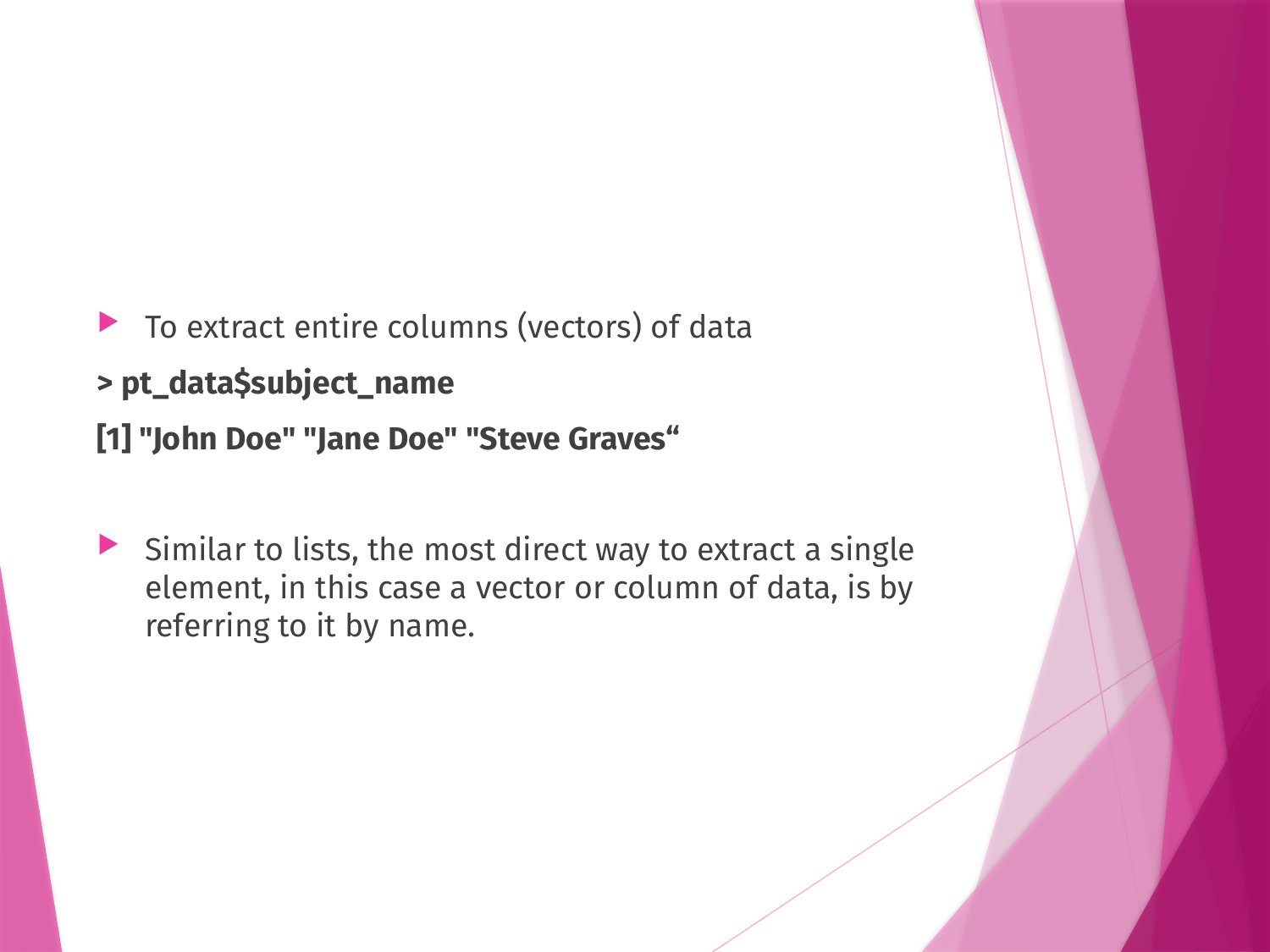

#
To extract entire columns (vectors) of data
> pt_data$subject_name
[1] "John Doe" "Jane Doe" "Steve Graves“

Similar to lists, the most direct way to extract a single element, in this case a vector or column of data, is by referring to it by name.